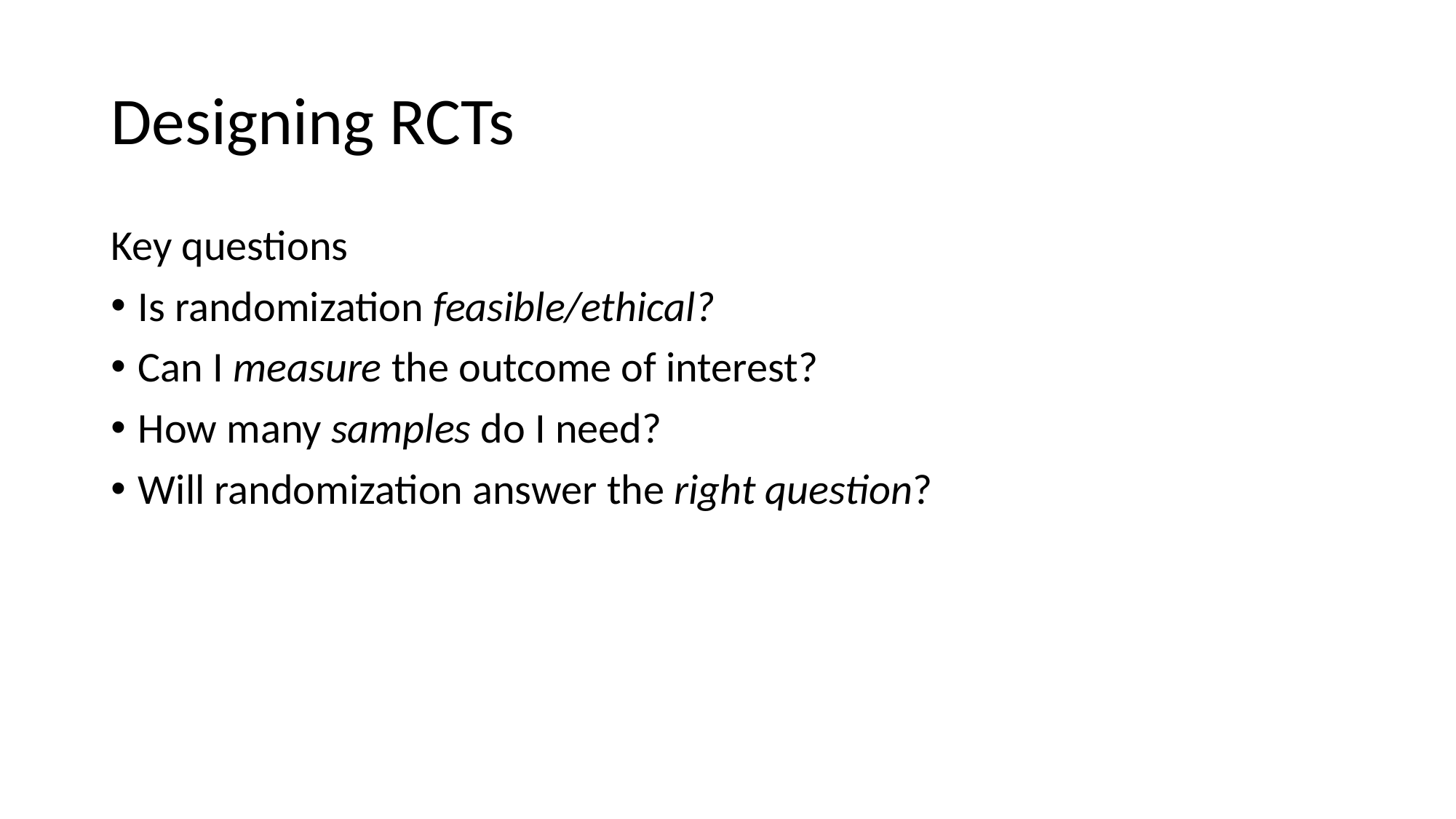

# Designing RCTs
Key questions
Is randomization feasible/ethical?
Can I measure the outcome of interest?
How many samples do I need?
Will randomization answer the right question?